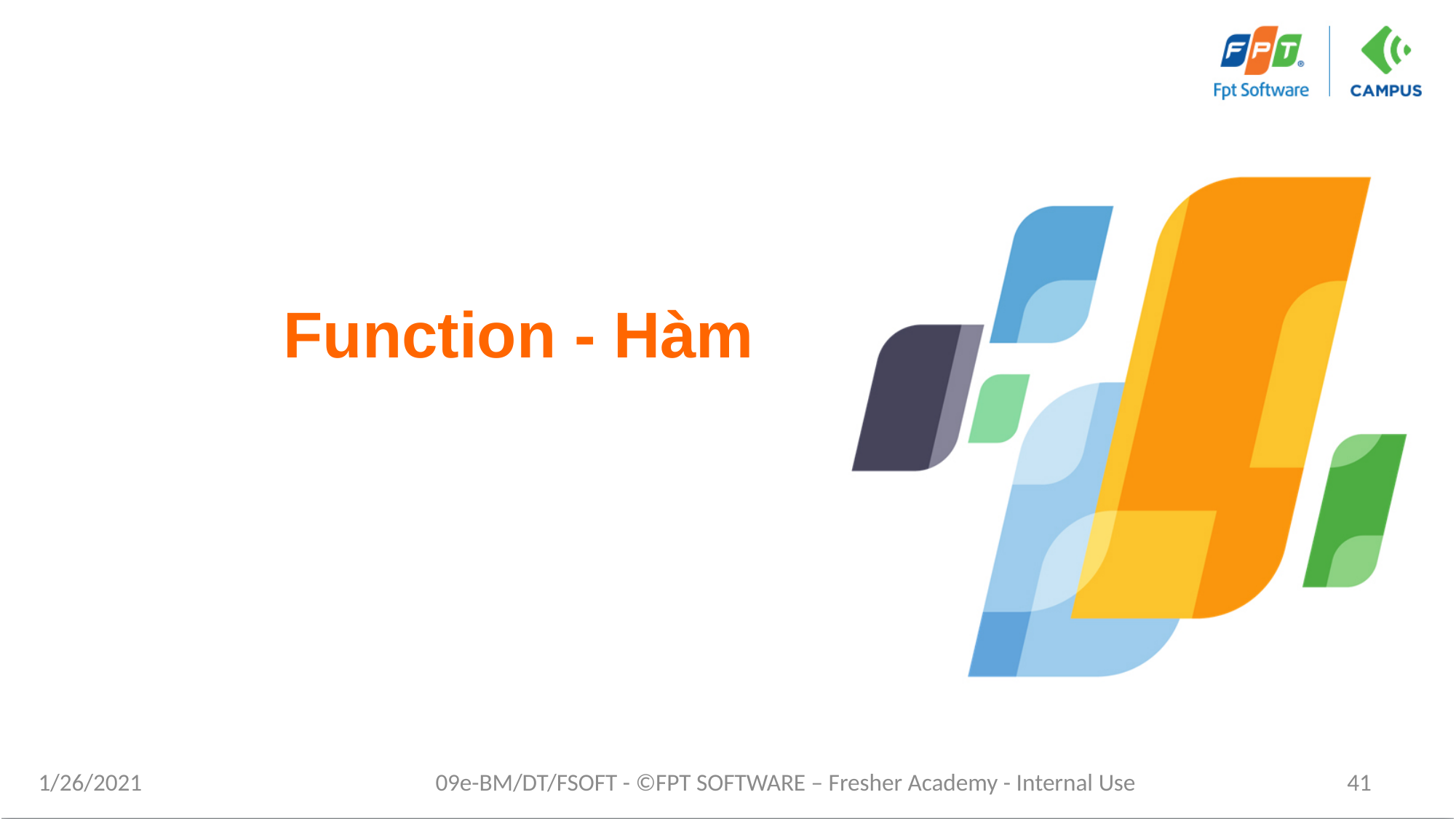

# Function - Hàm

1/26/2021
09e-BM/DT/FSOFT - ©FPT SOFTWARE – Fresher Academy - Internal Use
41